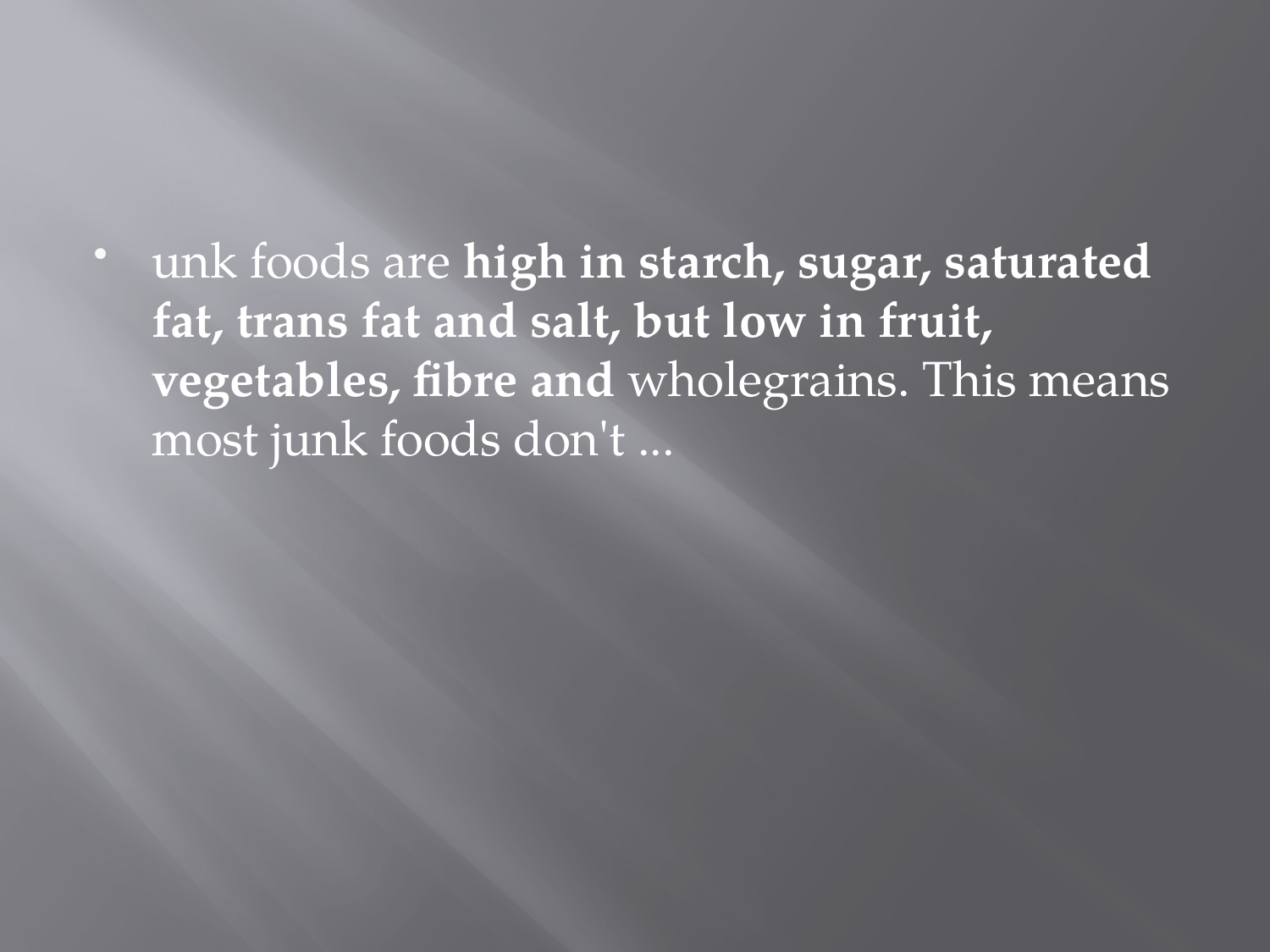

#
unk foods are high in starch, sugar, saturated fat, trans fat and salt, but low in fruit, vegetables, fibre and wholegrains. This means most junk foods don't ...